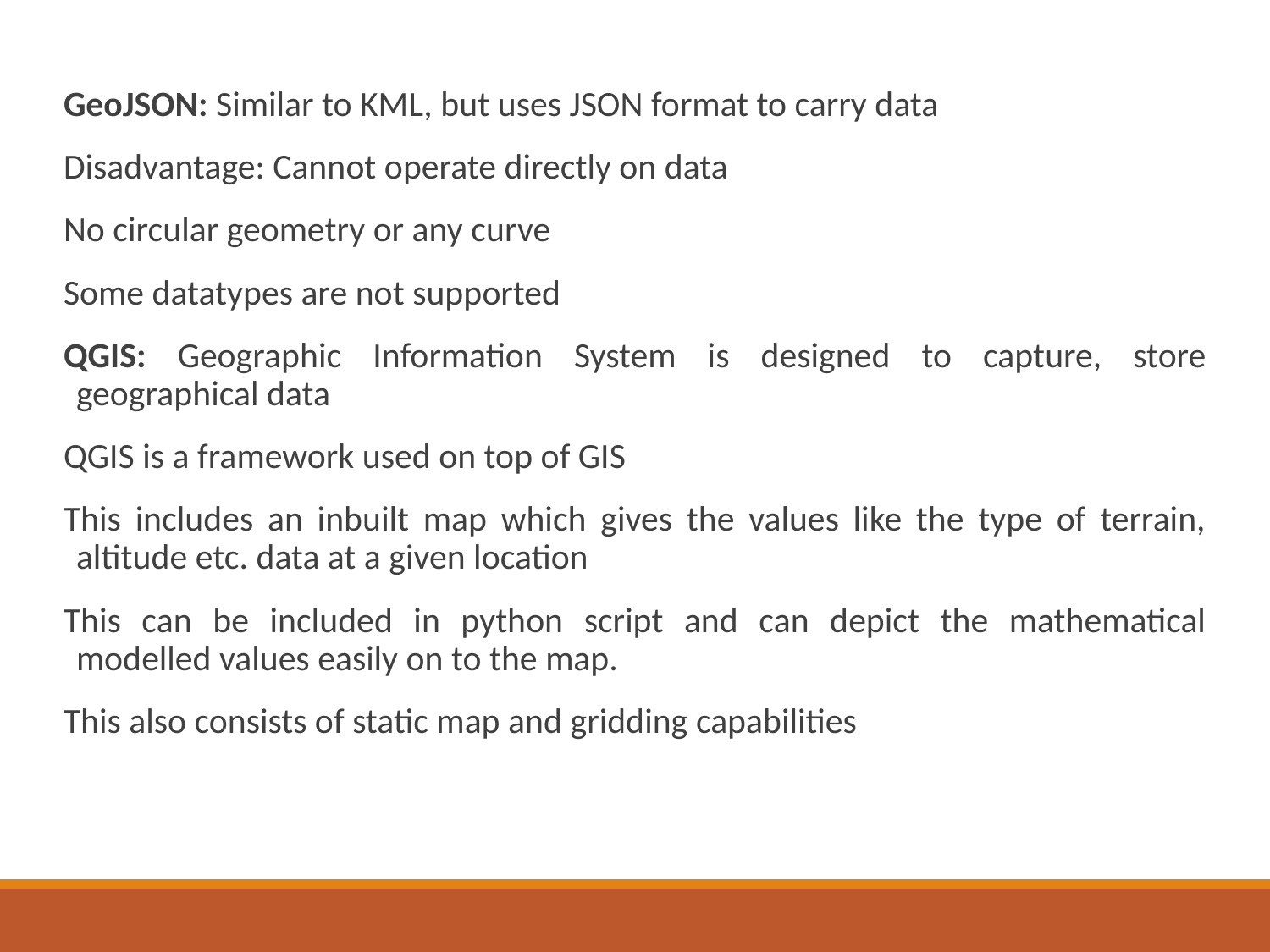

GeoJSON: Similar to KML, but uses JSON format to carry data
Disadvantage: Cannot operate directly on data
No circular geometry or any curve
Some datatypes are not supported
QGIS: Geographic Information System is designed to capture, store geographical data
QGIS is a framework used on top of GIS
This includes an inbuilt map which gives the values like the type of terrain, altitude etc. data at a given location
This can be included in python script and can depict the mathematical modelled values easily on to the map.
This also consists of static map and gridding capabilities